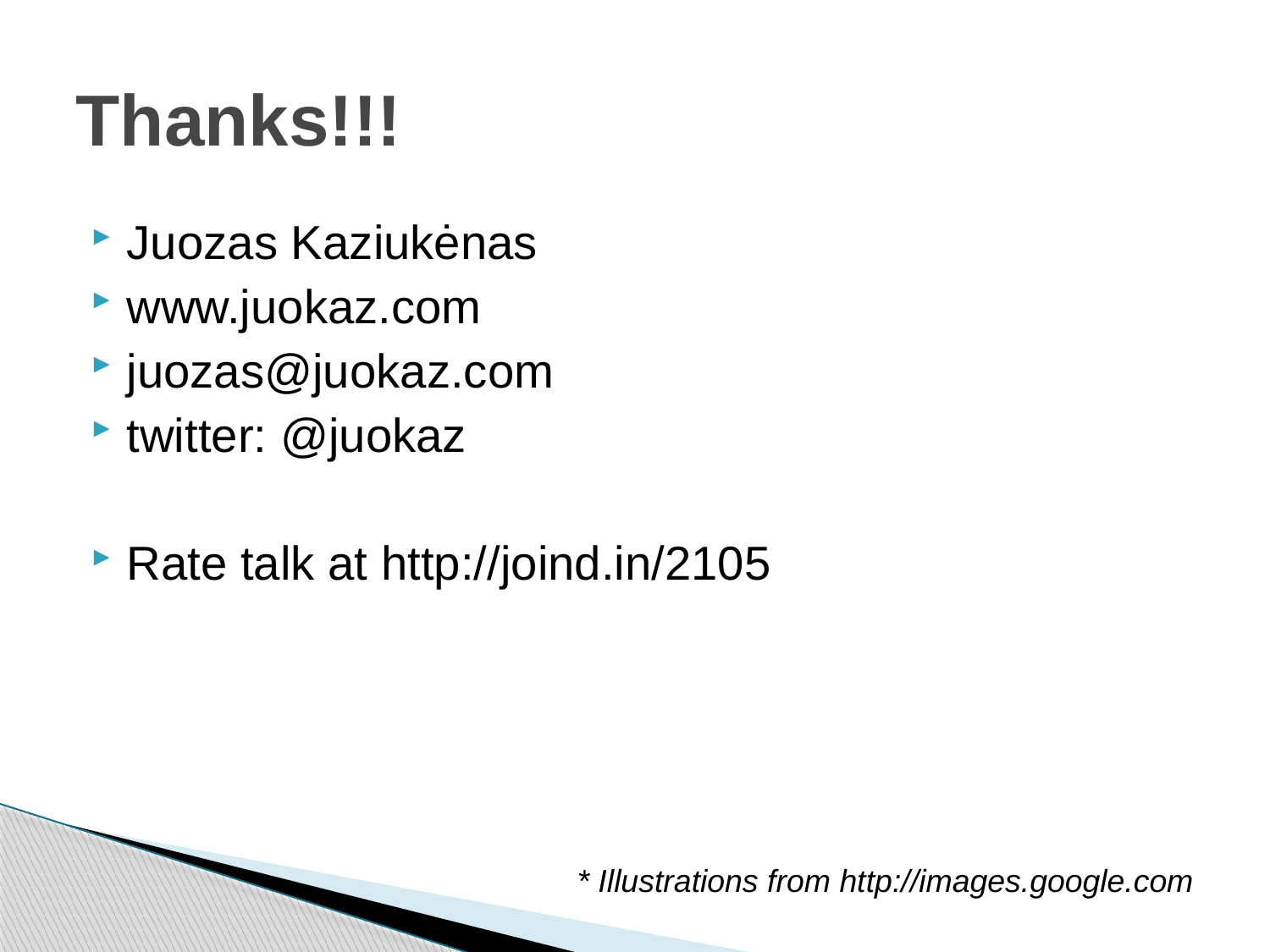

# Thanks!!!
Juozas Kaziukėnas
www.juokaz.com
juozas@juokaz.com
twitter: @juokaz

Rate talk at http://joind.in/2105

* Illustrations from http://images.google.com